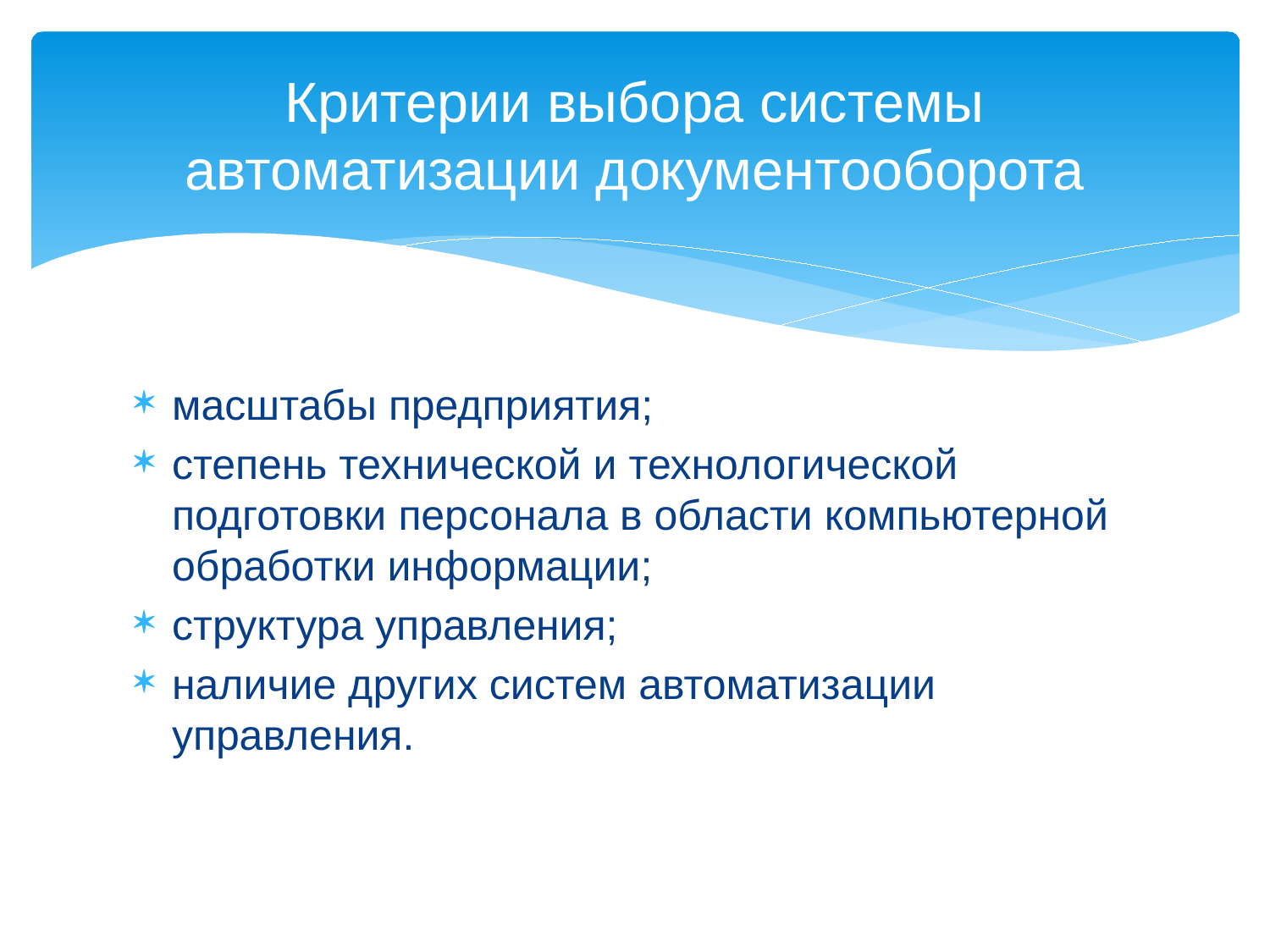

# Критерии выбора системы автоматизации документооборота
масштабы предприятия;
степень технической и технологической подготовки персонала в области компьютерной обработки информации;
структура управления;
наличие других систем автоматизации управления.